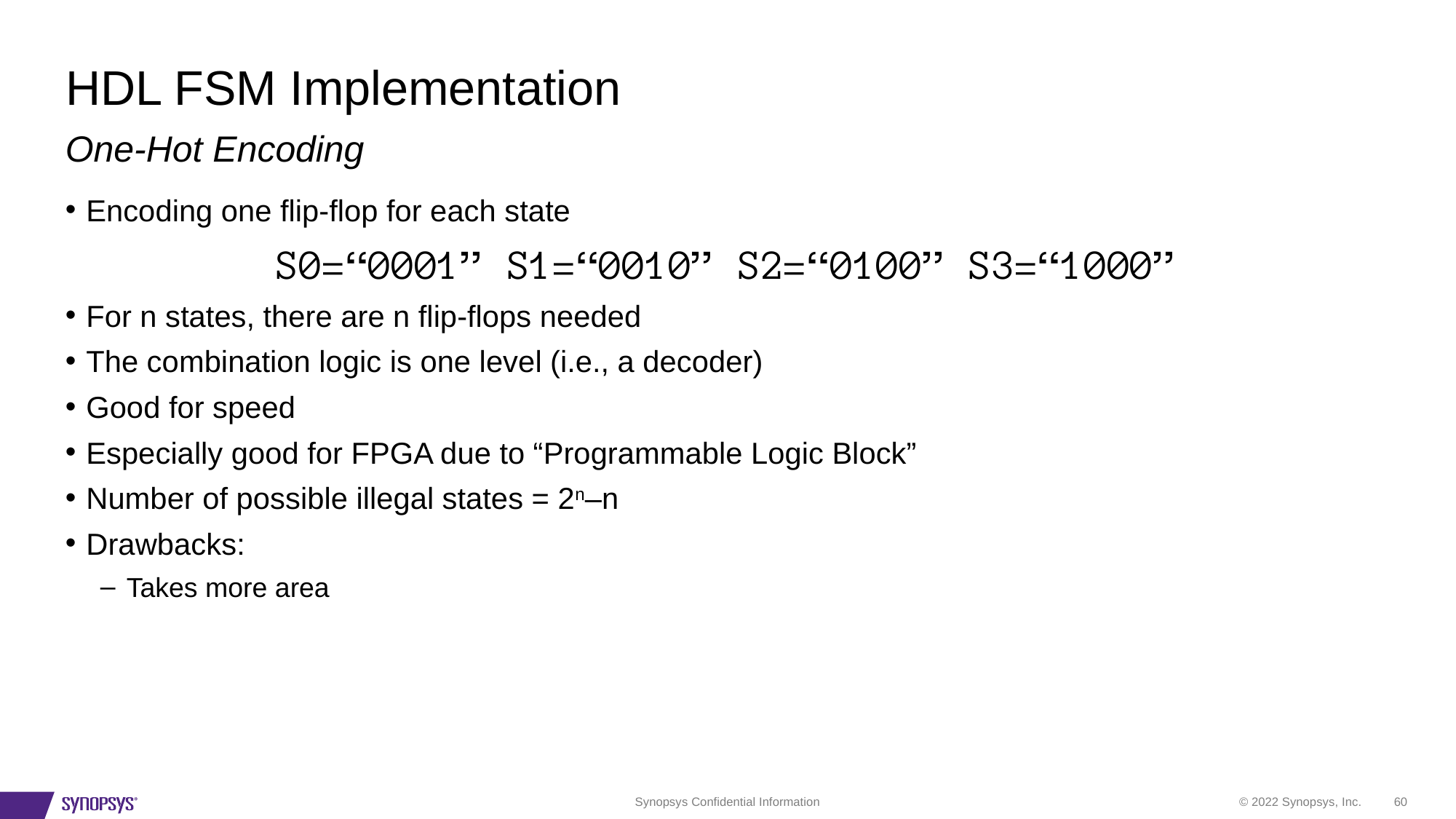

# HDL FSM Implementation
One-Hot Encoding
Encoding one flip-flop for each state
S0=“0001” S1=“0010” S2=“0100” S3=“1000”
For n states, there are n flip-flops needed
The combination logic is one level (i.e., a decoder)
Good for speed
Especially good for FPGA due to “Programmable Logic Block”
Number of possible illegal states = 2n–n
Drawbacks:
Takes more area